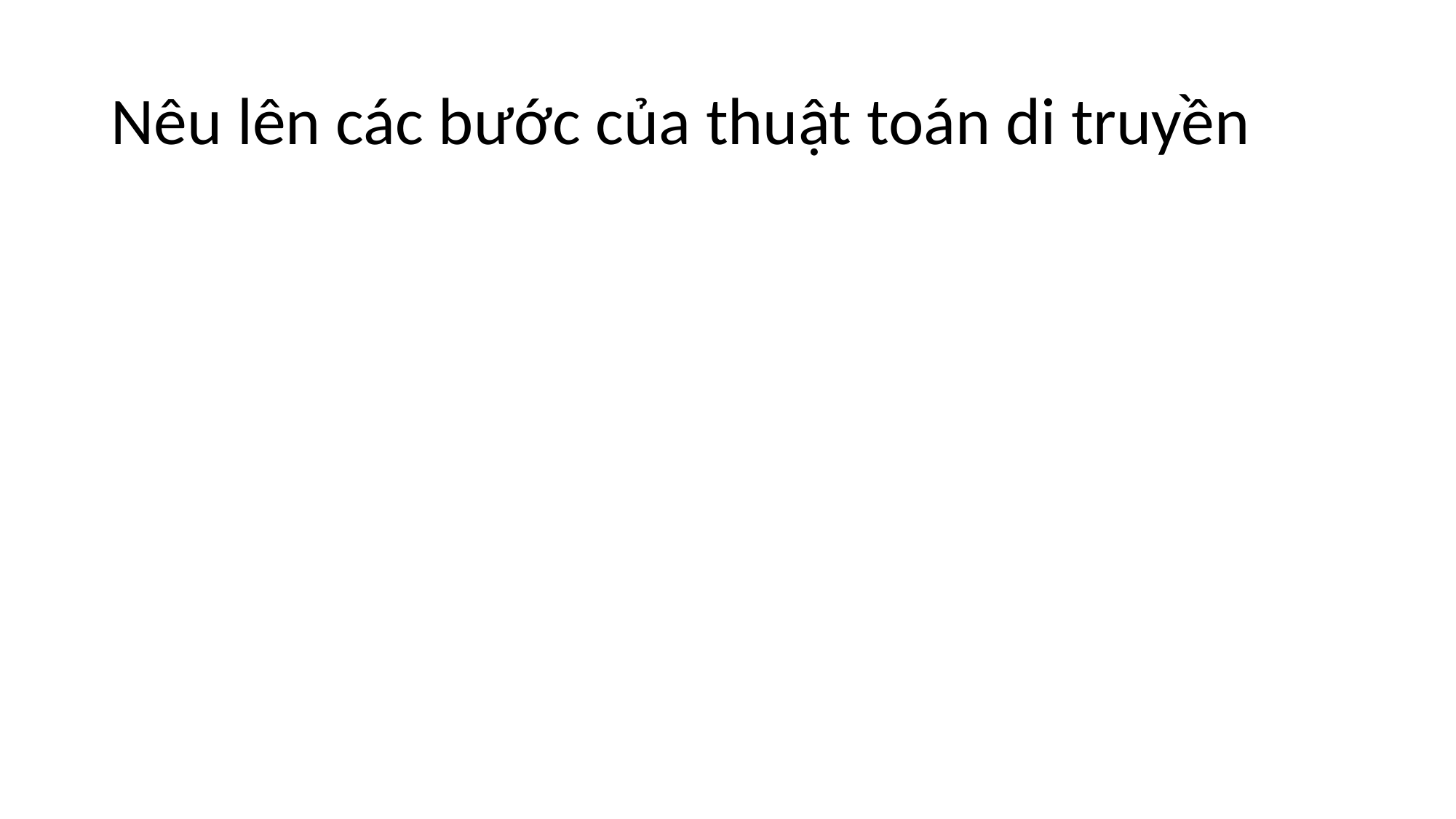

# Nêu lên các bước của thuật toán di truyền